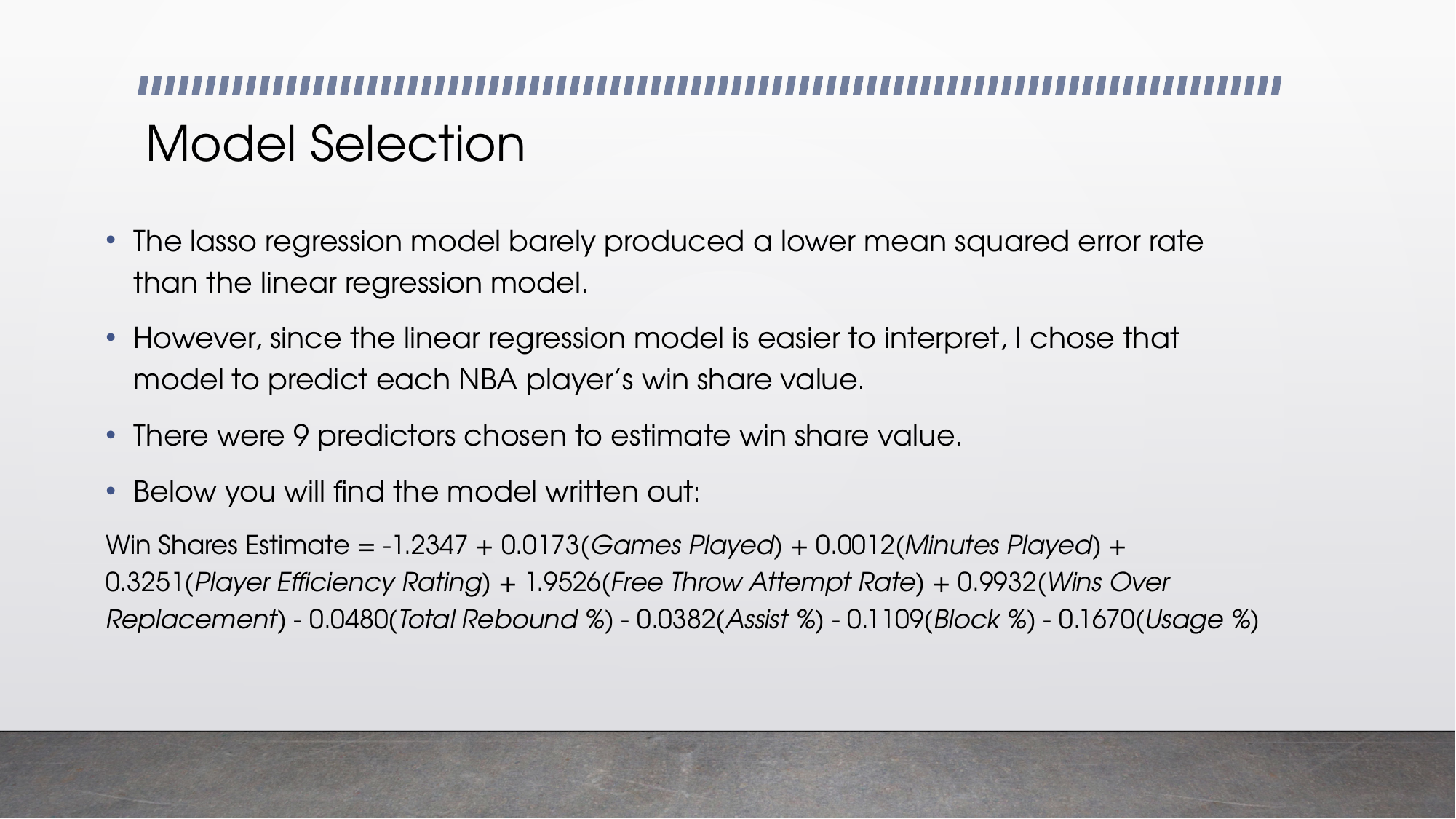

# Model Selection
The lasso regression model barely produced a lower mean squared error rate than the linear regression model.
However, since the linear regression model is easier to interpret, I chose that model to predict each NBA player’s win share value.
There were 9 predictors chosen to estimate win share value.
Below you will find the model written out:
Win Shares Estimate = -1.2347 + 0.0173(Games Played) + 0.0012(Minutes Played) + 0.3251(Player Efficiency Rating) + 1.9526(Free Throw Attempt Rate) + 0.9932(Wins Over Replacement) - 0.0480(Total Rebound %) - 0.0382(Assist %) - 0.1109(Block %) - 0.1670(Usage %)